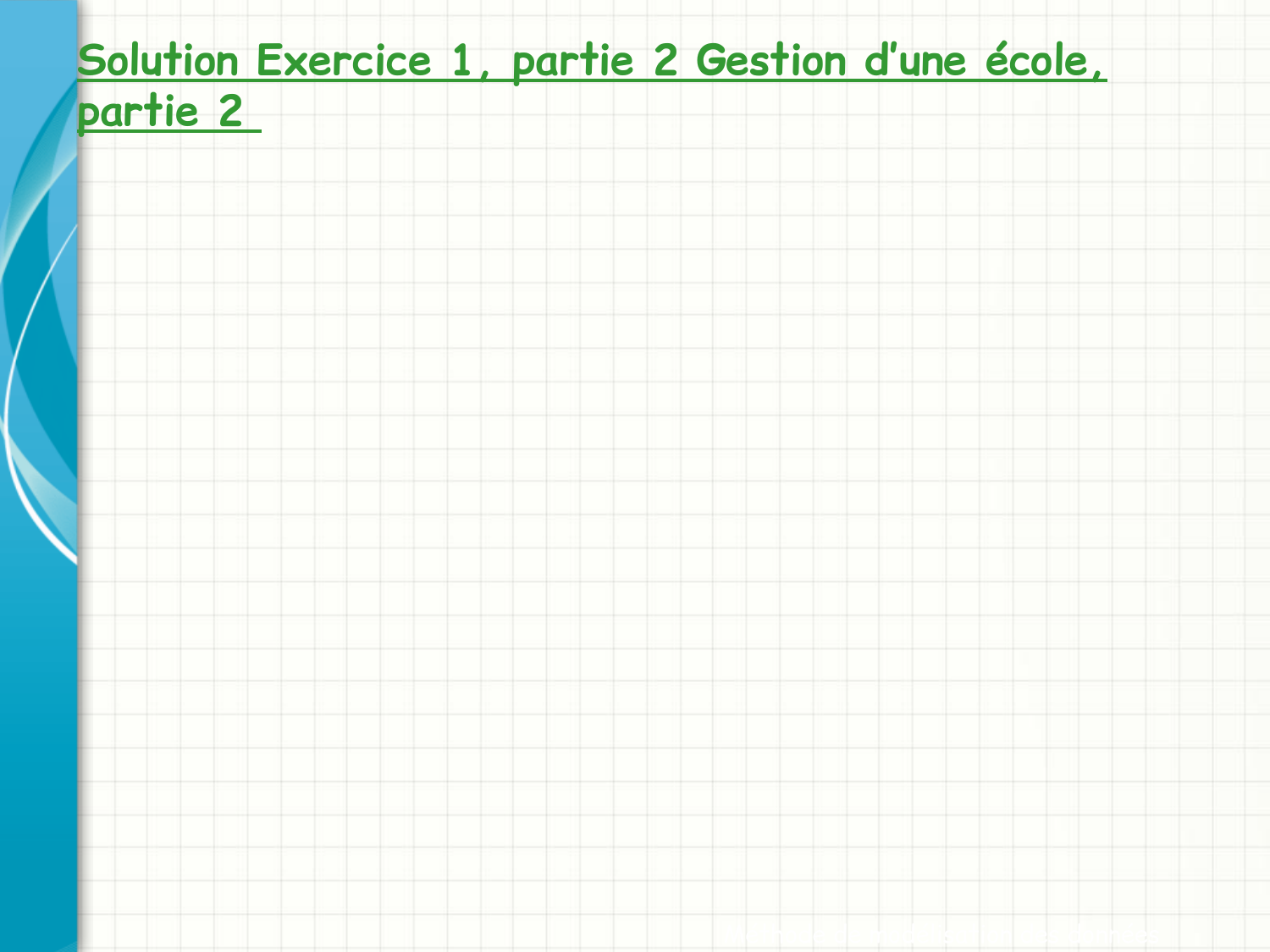

Solution Exercice 1, partie 2 Gestion d’une école, partie 2

Méthode de modélisation des données